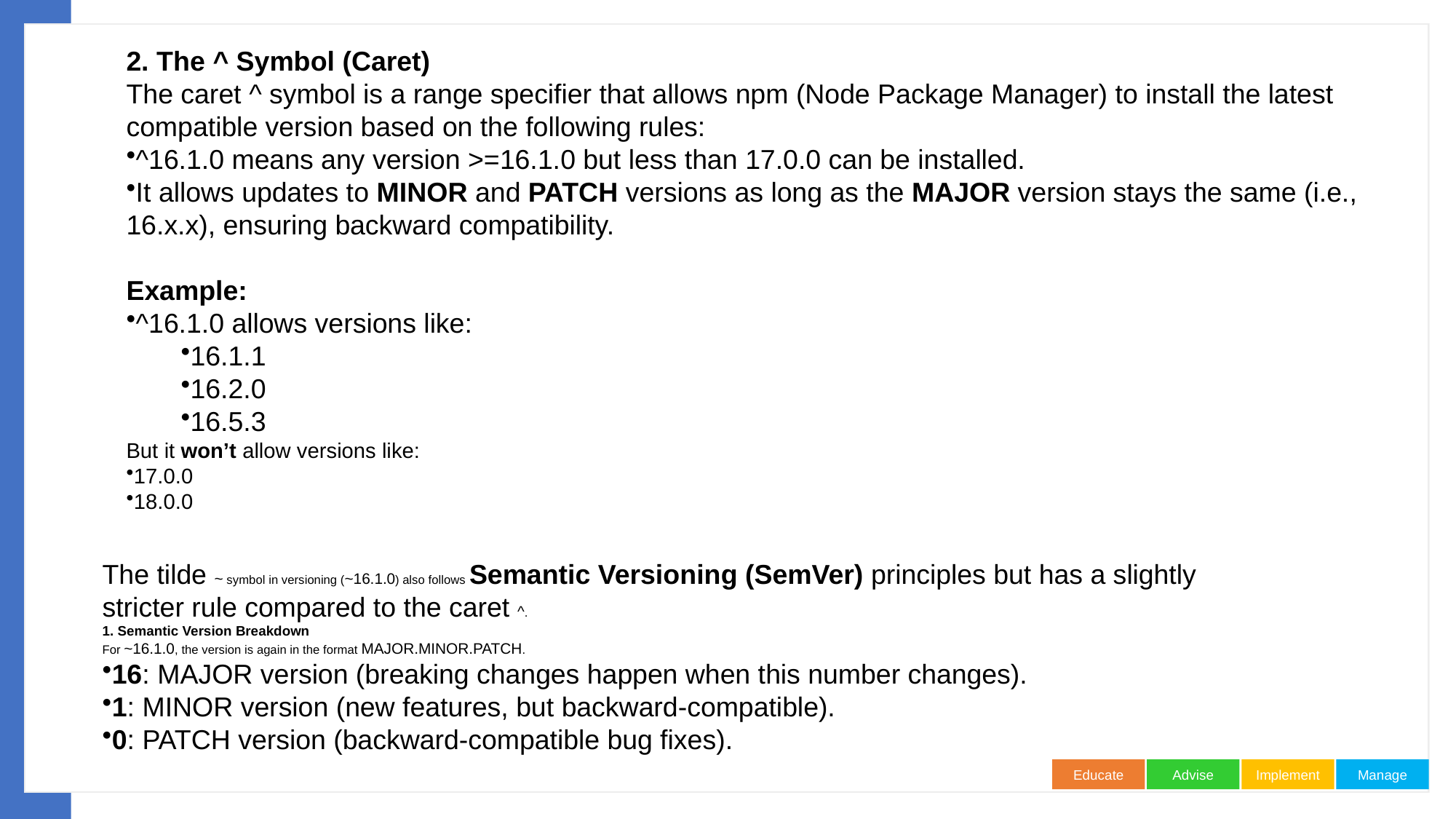

2. The ^ Symbol (Caret)
The caret ^ symbol is a range specifier that allows npm (Node Package Manager) to install the latest compatible version based on the following rules:
^16.1.0 means any version >=16.1.0 but less than 17.0.0 can be installed.
It allows updates to MINOR and PATCH versions as long as the MAJOR version stays the same (i.e., 16.x.x), ensuring backward compatibility.

Example:
^16.1.0 allows versions like:
16.1.1
16.2.0
16.5.3
But it won’t allow versions like:
17.0.0
18.0.0

The tilde ~ symbol in versioning (~16.1.0) also follows Semantic Versioning (SemVer) principles but has a slightly stricter rule compared to the caret ^.
1. Semantic Version Breakdown
For ~16.1.0, the version is again in the format MAJOR.MINOR.PATCH.
16: MAJOR version (breaking changes happen when this number changes).
1: MINOR version (new features, but backward-compatible).
0: PATCH version (backward-compatible bug fixes).